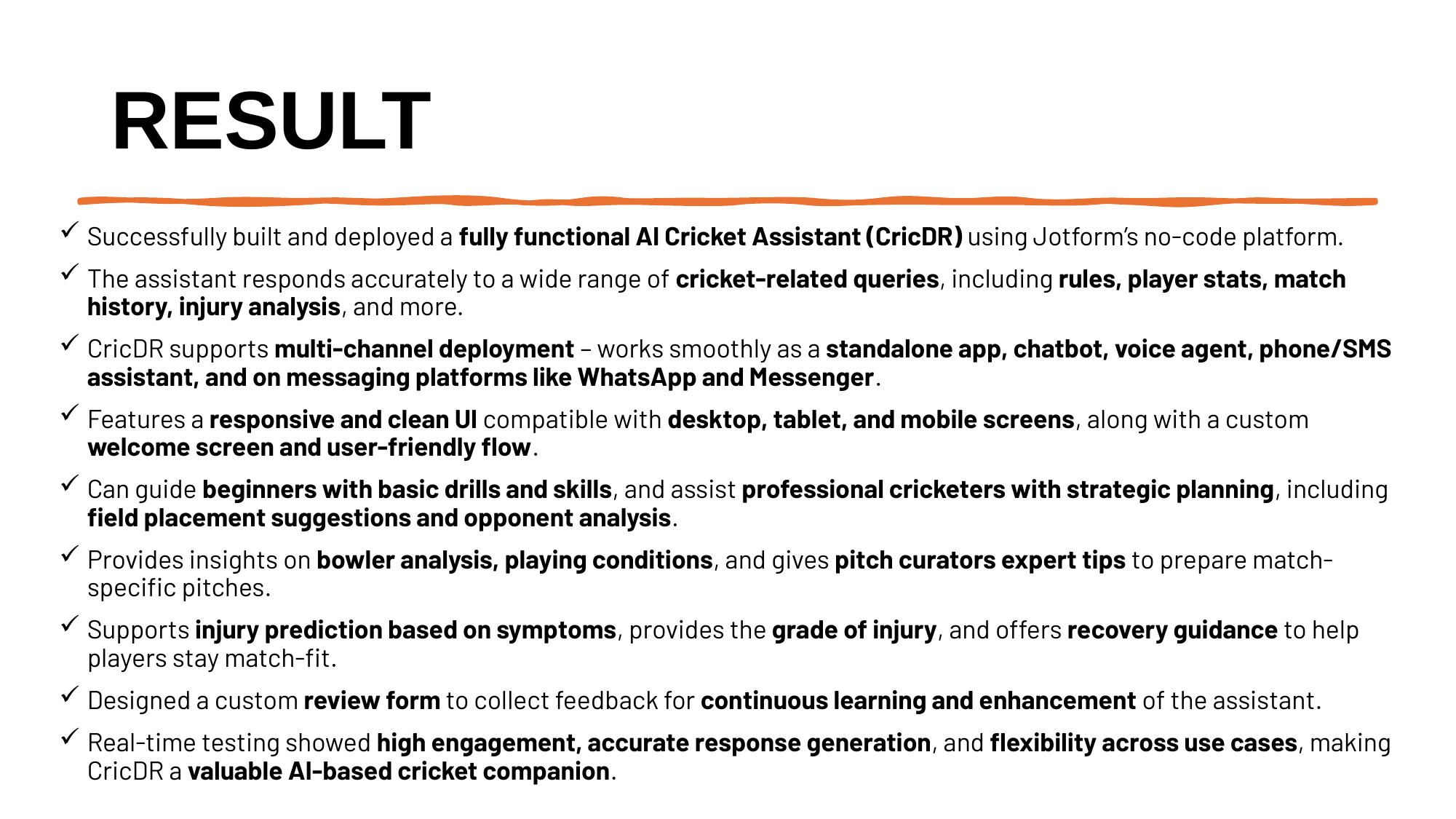

# Result

Successfully built and deployed a fully functional AI Cricket Assistant (CricDR) using Jotform’s no-code platform.
The assistant responds accurately to a wide range of cricket-related queries, including rules, player stats, match history, injury analysis, and more.
CricDR supports multi-channel deployment – works smoothly as a standalone app, chatbot, voice agent, phone/SMS assistant, and on messaging platforms like WhatsApp and Messenger.
Features a responsive and clean UI compatible with desktop, tablet, and mobile screens, along with a custom welcome screen and user-friendly flow.
Can guide beginners with basic drills and skills, and assist professional cricketers with strategic planning, including field placement suggestions and opponent analysis.
Provides insights on bowler analysis, playing conditions, and gives pitch curators expert tips to prepare match-specific pitches.
Supports injury prediction based on symptoms, provides the grade of injury, and offers recovery guidance to help players stay match-fit.
Designed a custom review form to collect feedback for continuous learning and enhancement of the assistant.
Real-time testing showed high engagement, accurate response generation, and flexibility across use cases, making CricDR a valuable AI-based cricket companion.